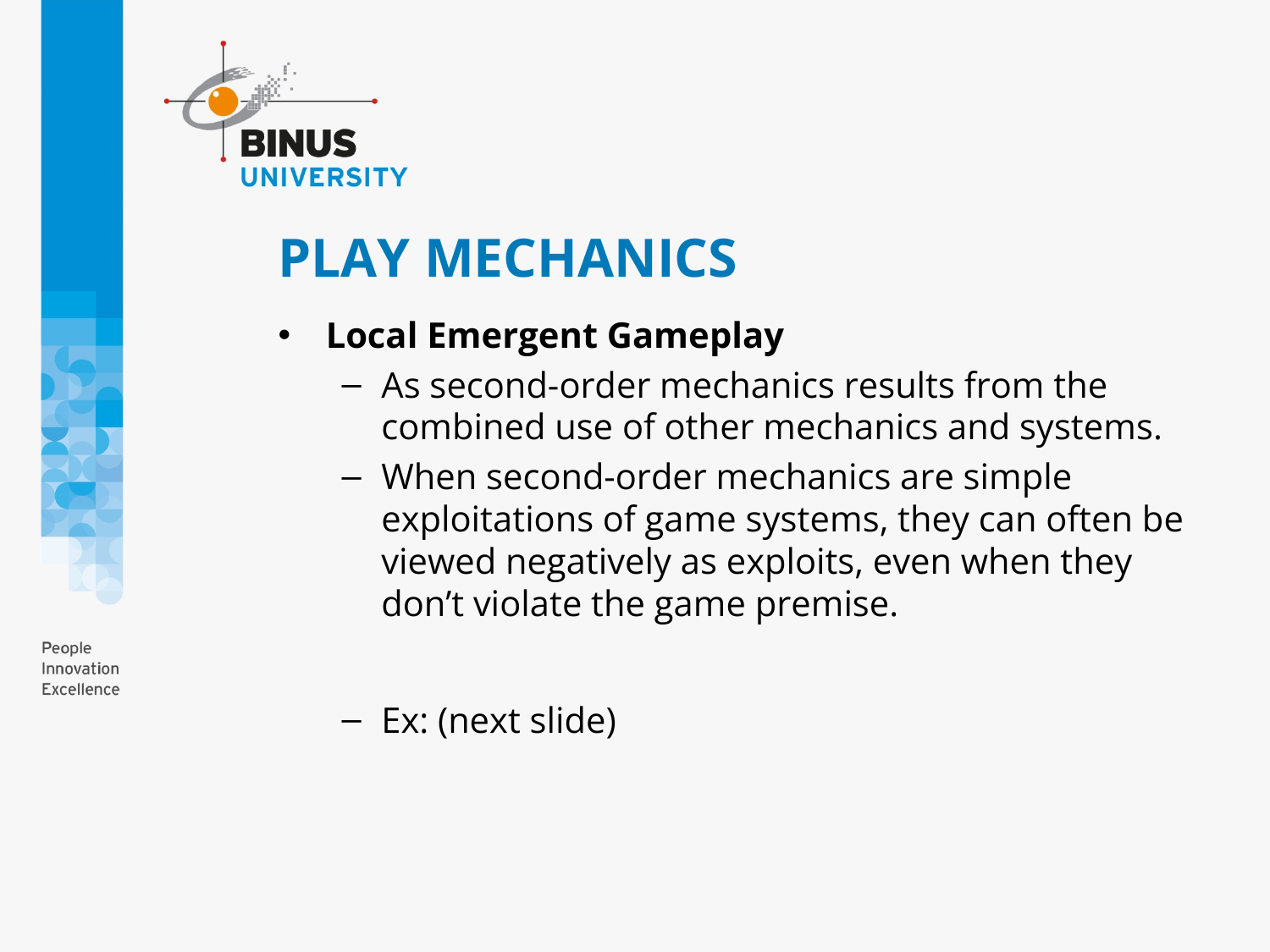

# PLAY MECHANICS
Local Emergent Gameplay
As second-order mechanics results from the combined use of other mechanics and systems.
When second-order mechanics are simple exploitations of game systems, they can often be viewed negatively as exploits, even when they don’t violate the game premise.

Ex: (next slide)